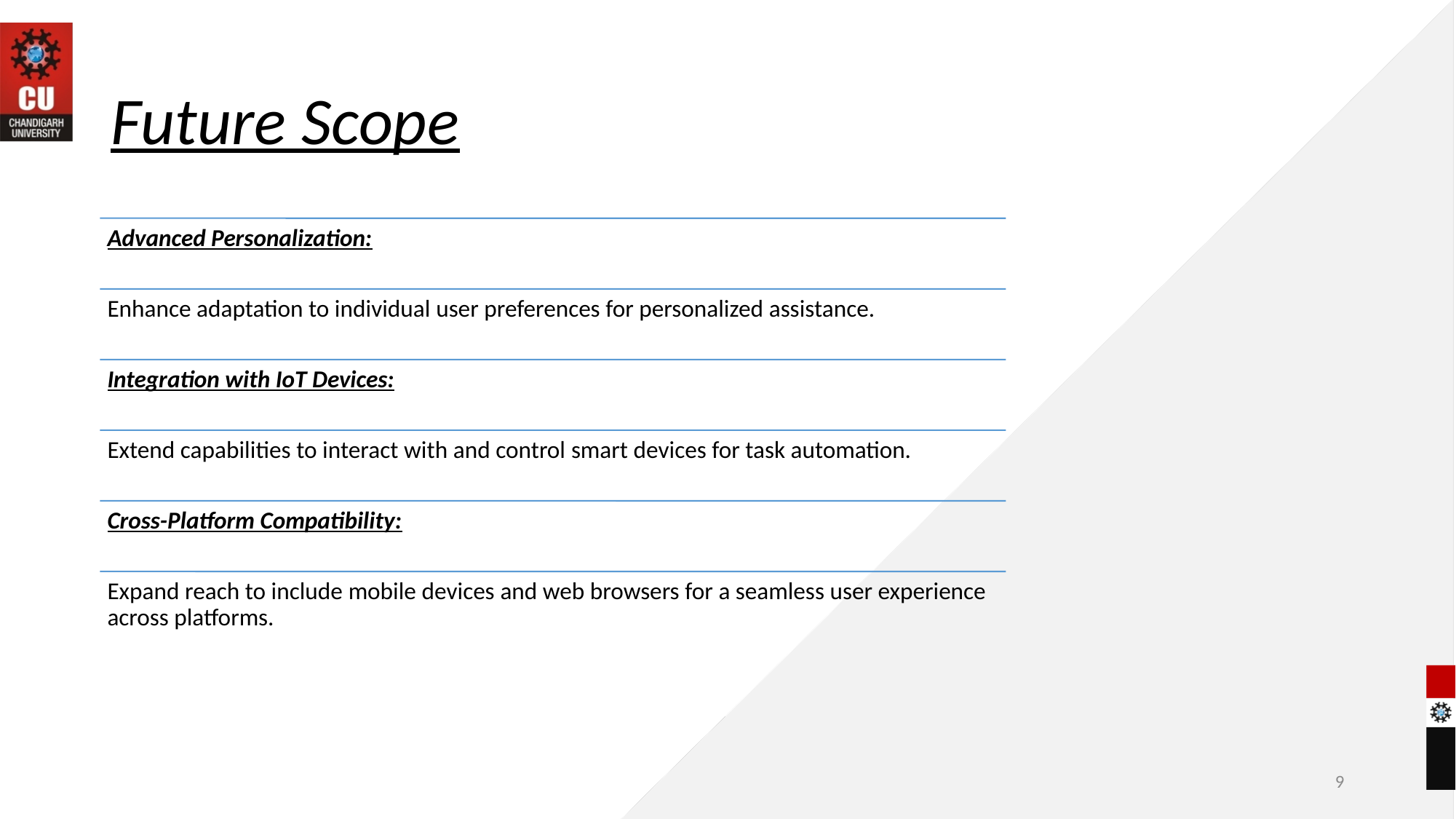

# Future Scope
Advanced Personalization:
Enhance adaptation to individual user preferences for personalized assistance.
Integration with IoT Devices:
Extend capabilities to interact with and control smart devices for task automation.
Cross-Platform Compatibility:
Expand reach to include mobile devices and web browsers for a seamless user experience across platforms.
9